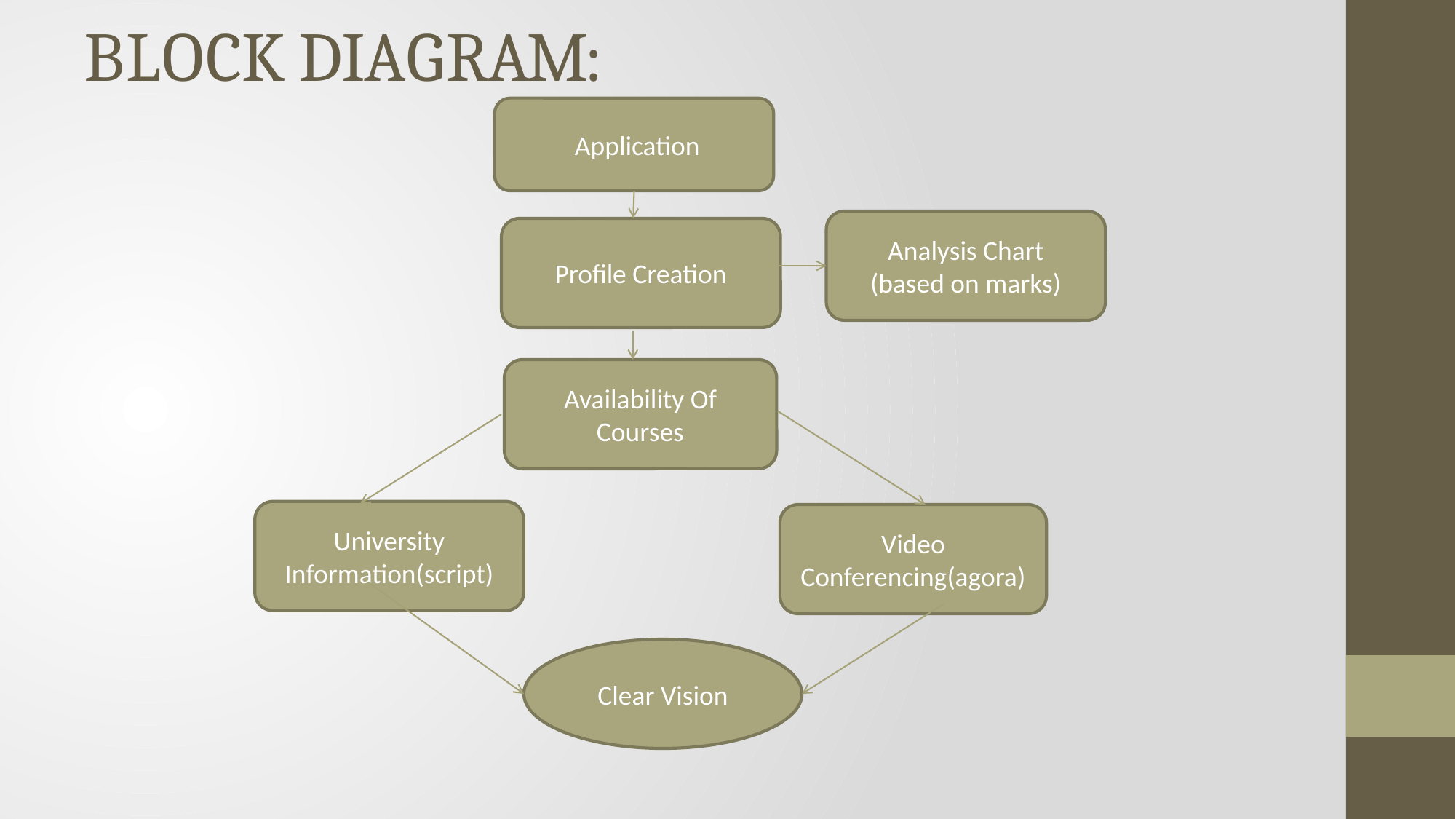

# BLOCK DIAGRAM:

 Application
Analysis Chart
(based on marks)
Profile Creation
Availability Of Courses
University Information(script)
Video Conferencing(agora)
Clear Vision